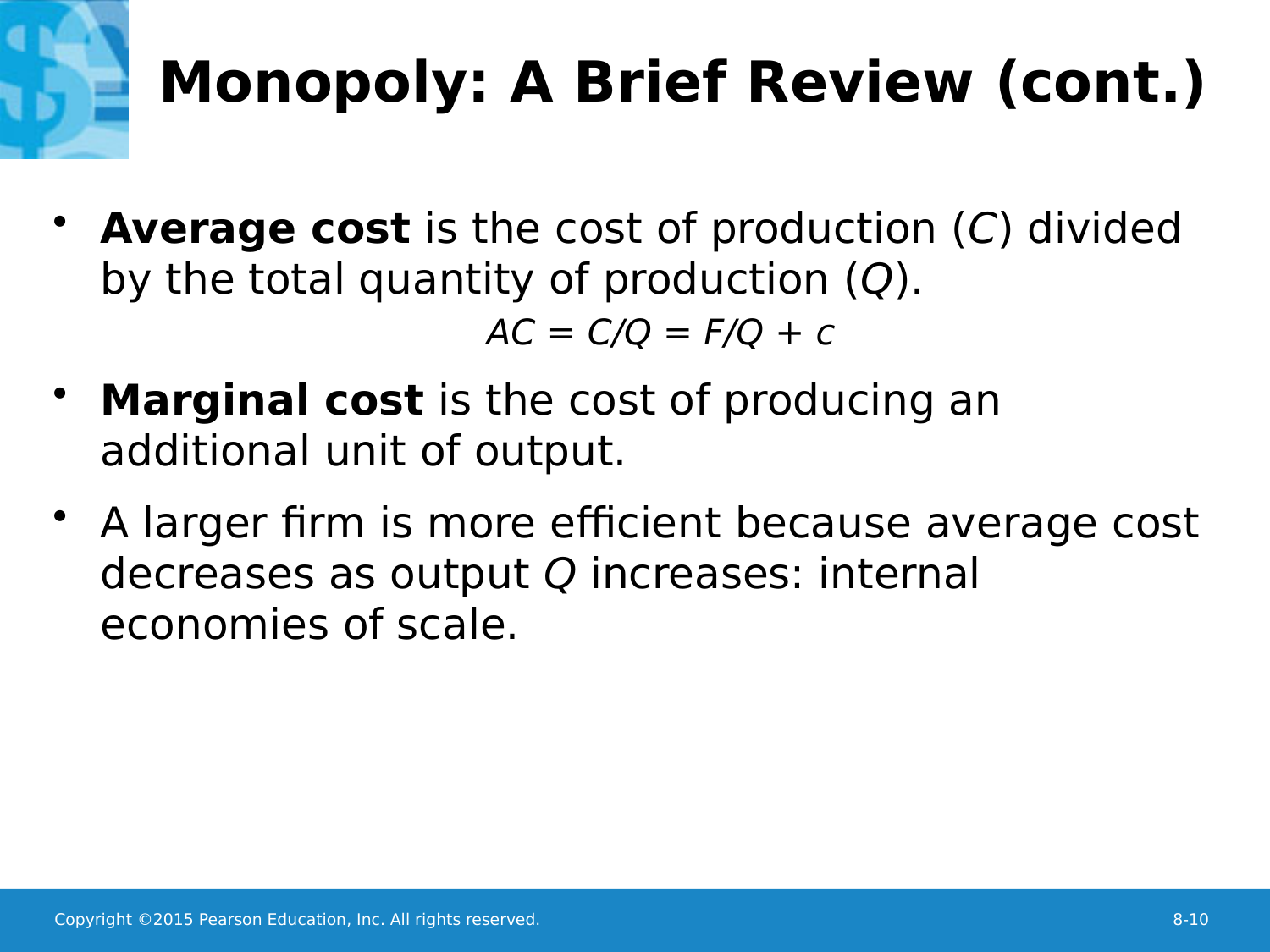

# Monopoly: A Brief Review (cont.)
Average cost is the cost of production (C) divided by the total quantity of production (Q).
AC = C/Q = F/Q + c
Marginal cost is the cost of producing an additional unit of output.
A larger firm is more efficient because average cost decreases as output Q increases: internal economies of scale.